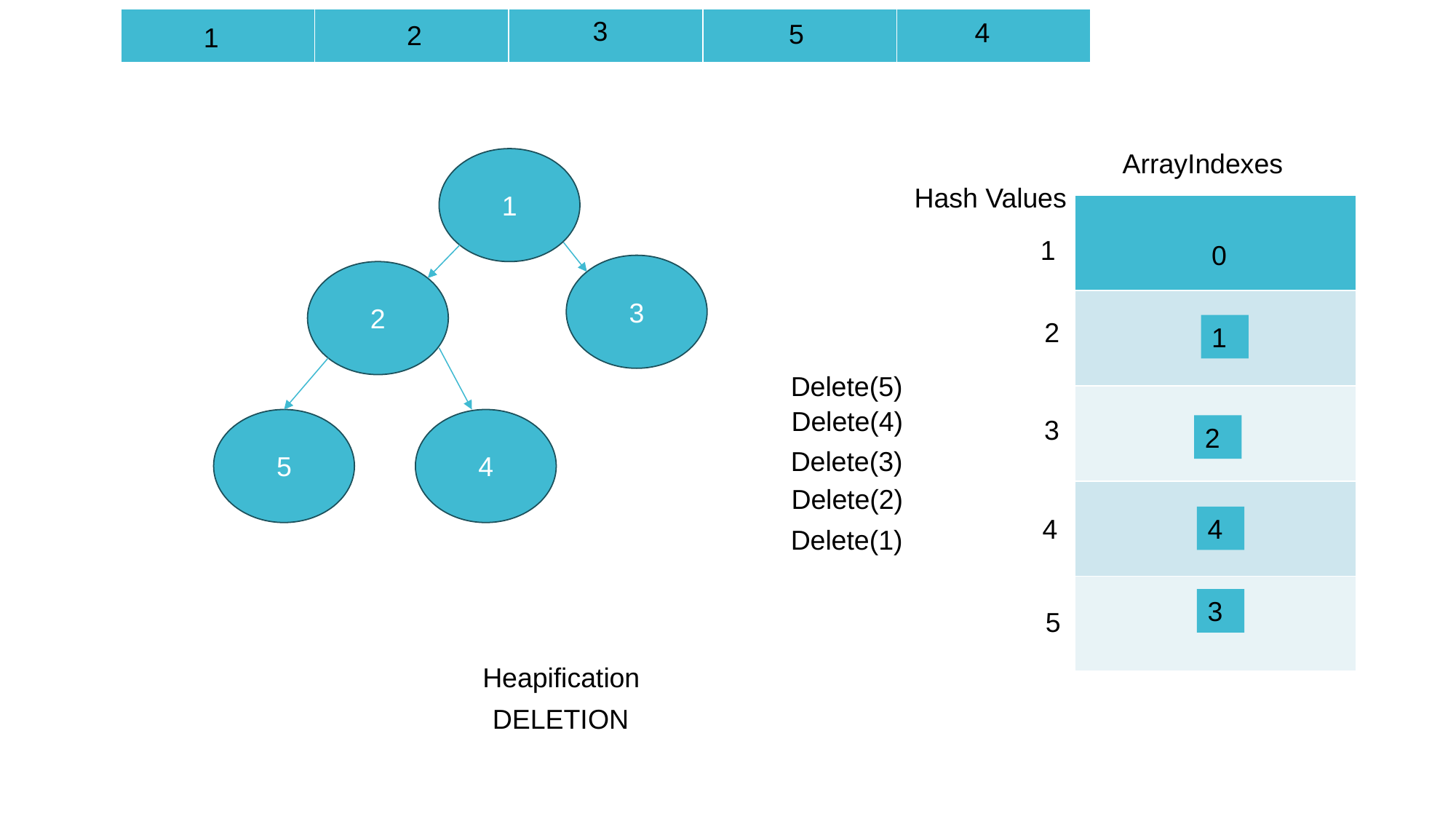

3
|  |  |  |  |  |
| --- | --- | --- | --- | --- |
4
5
2
1
ArrayIndexes
1
Hash Values
|  |
| --- |
|  |
|  |
|  |
|  |
1
0
3
2
2
1
Delete(5)
Delete(4)
3
5
4
2
Delete(3)
Delete(2)
4
4
Delete(1)
3
5
Heapification
DELETION